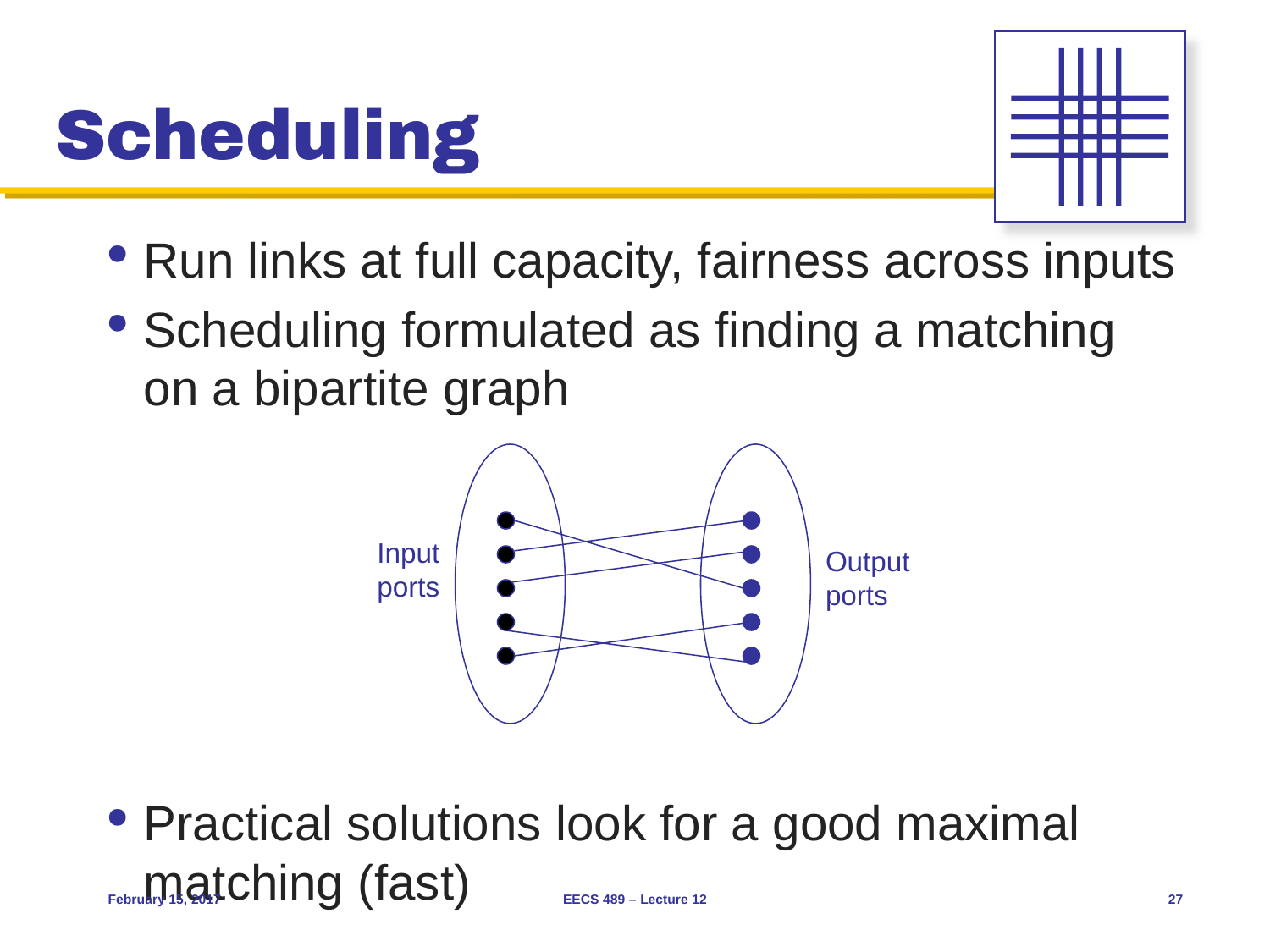

# Scheduling

Run links at full capacity, fairness across inputs
Scheduling formulated as finding a matching on a bipartite graph

Practical solutions look for a good maximal matching (fast)

Input
ports
Output
ports

February 15, 2017
EECS 489 – Lecture 12
27